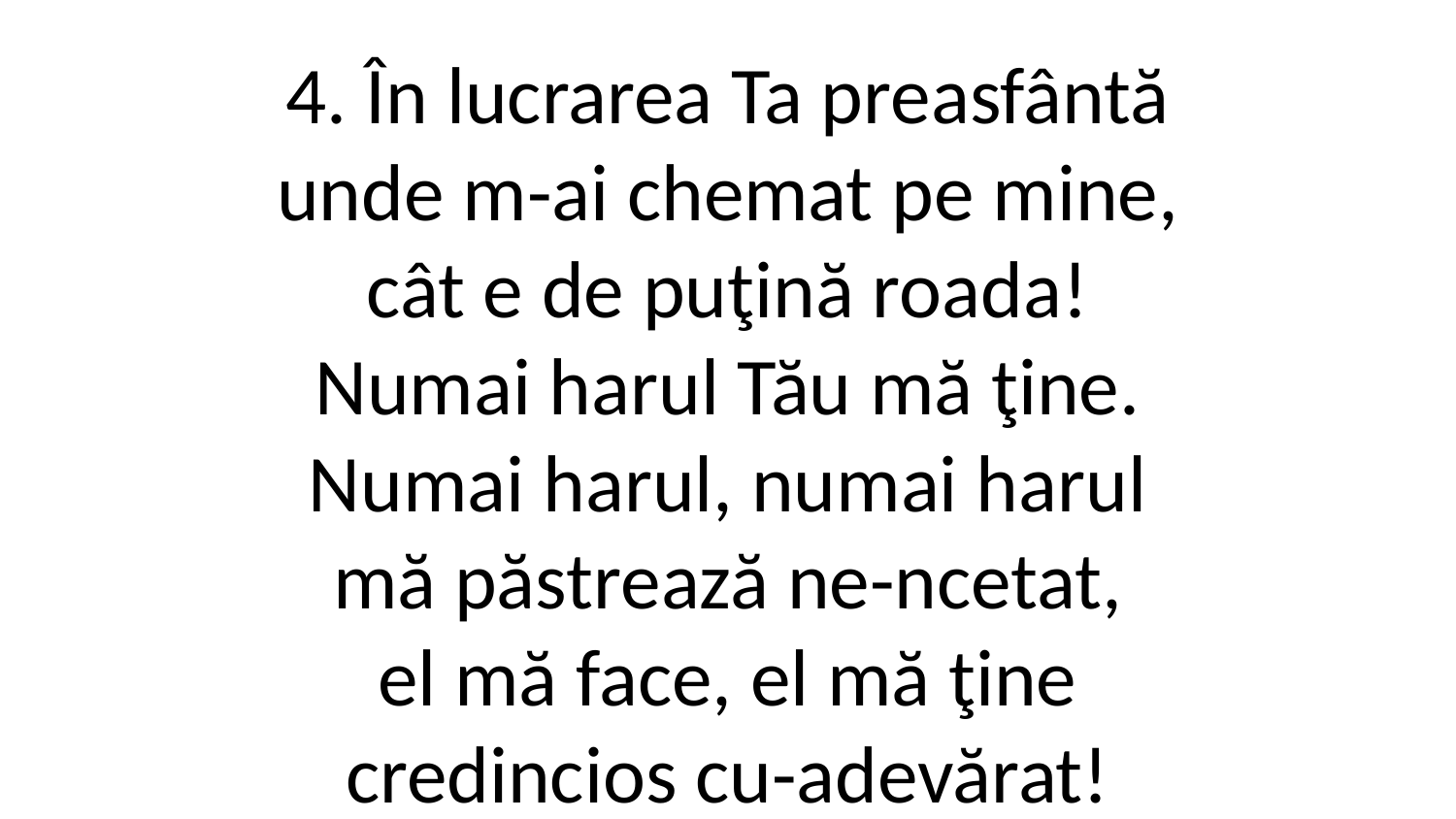

4. În lucrarea Ta preasfântă
unde m-ai chemat pe mine,
cât e de puţină roada!
Numai harul Tău mă ţine.
Numai harul, numai harul
mă păstrează ne-ncetat,
el mă face, el mă ţine
credincios cu-adevărat!